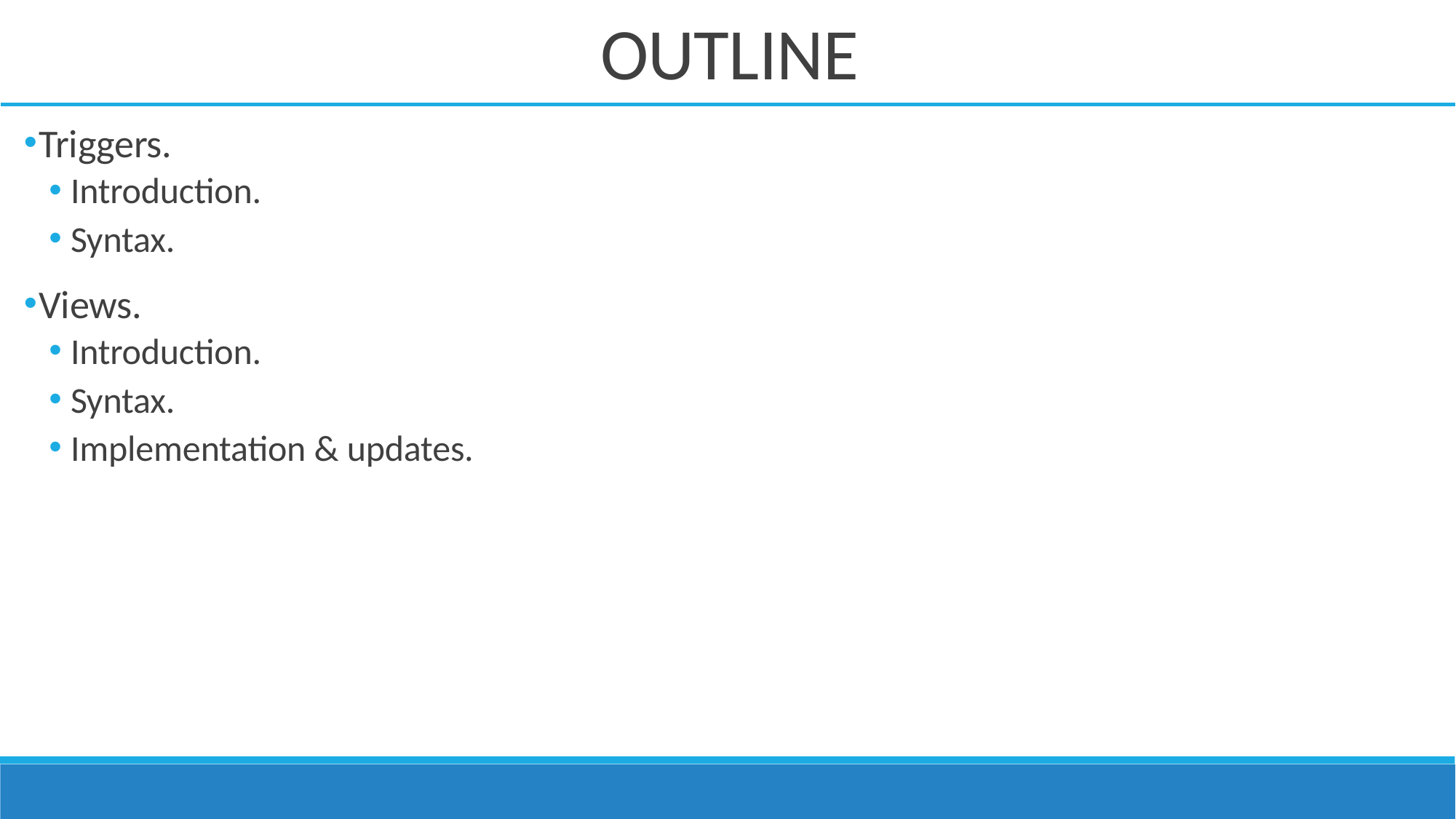

# OUTLINE

Triggers.
Introduction.
Syntax.
Views.
Introduction.
Syntax.
Implementation & updates.